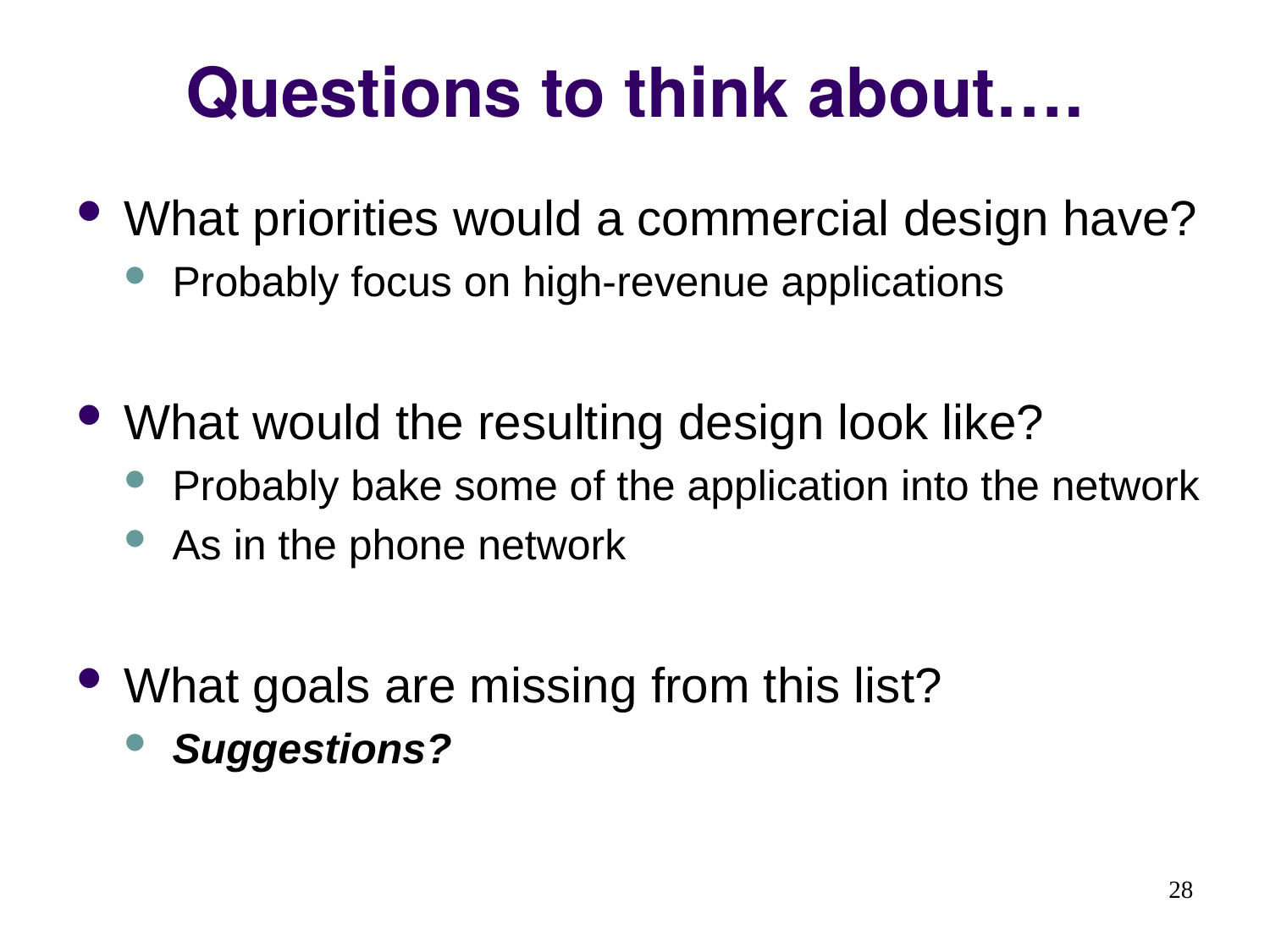

# Questions to think about….
What priorities would a commercial design have?
Probably focus on high-revenue applications

What would the resulting design look like?
Probably bake some of the application into the network
As in the phone network

What goals are missing from this list?
Suggestions?

28